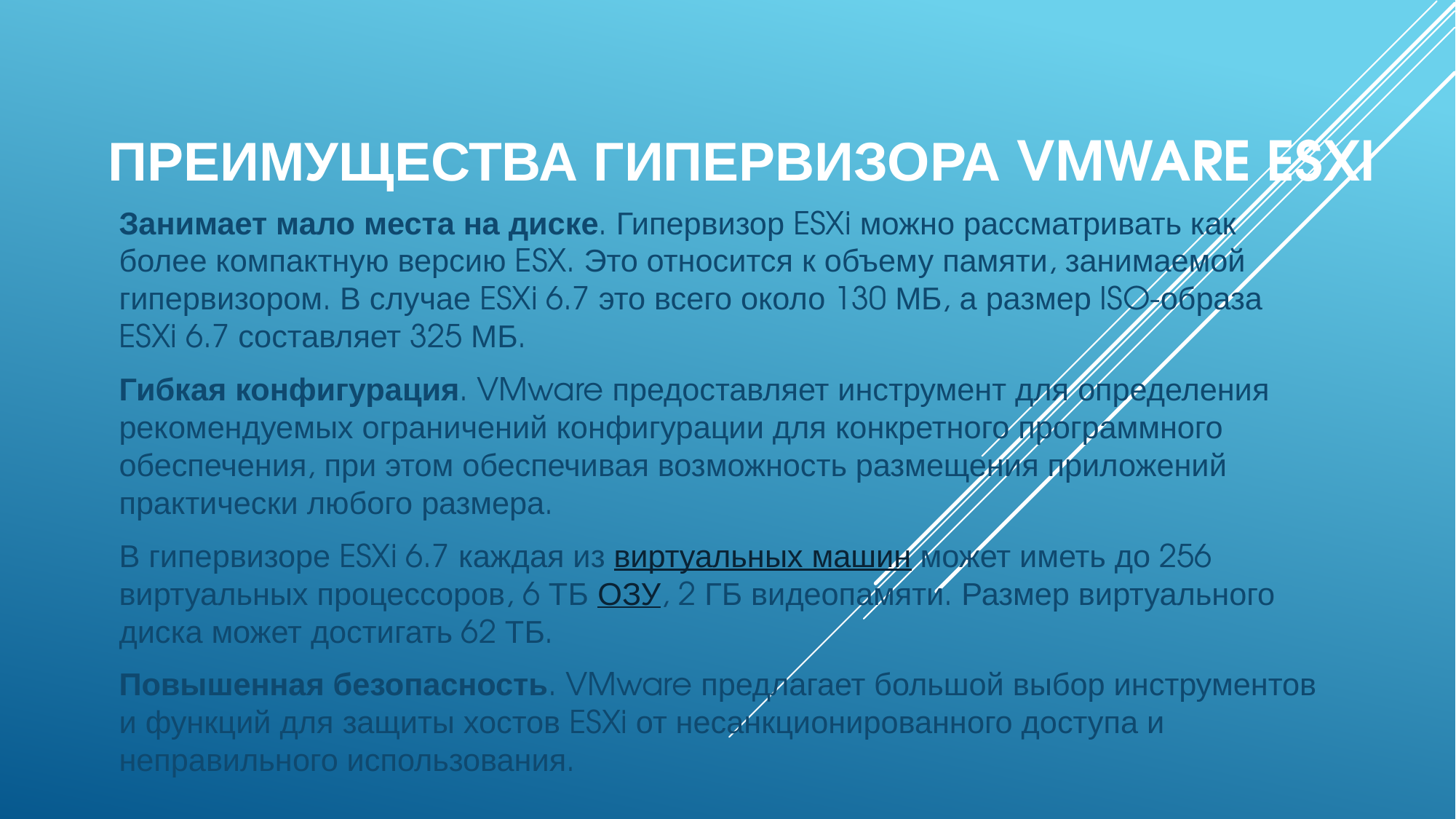

# Преимущества гипервизора VMWare ESXi
Занимает мало места на диске. Гипервизор ESXi можно рассматривать как более компактную версию ESX. Это относится к объему памяти, занимаемой гипервизором. В случае ESXi 6.7 это всего около 130 МБ, а размер ISO-образа ESXi 6.7 составляет 325 МБ.
Гибкая конфигурация. VMware предоставляет инструмент для определения рекомендуемых ограничений конфигурации для конкретного программного обеспечения, при этом обеспечивая возможность размещения приложений практически любого размера.
В гипервизоре ESXi 6.7 каждая из виртуальных машин может иметь до 256 виртуальных процессоров, 6 ТБ ОЗУ, 2 ГБ видеопамяти. Размер виртуального диска может достигать 62 ТБ.
Повышенная безопасность. VMware предлагает большой выбор инструментов и функций для защиты хостов ESXi от несанкционированного доступа и неправильного использования.